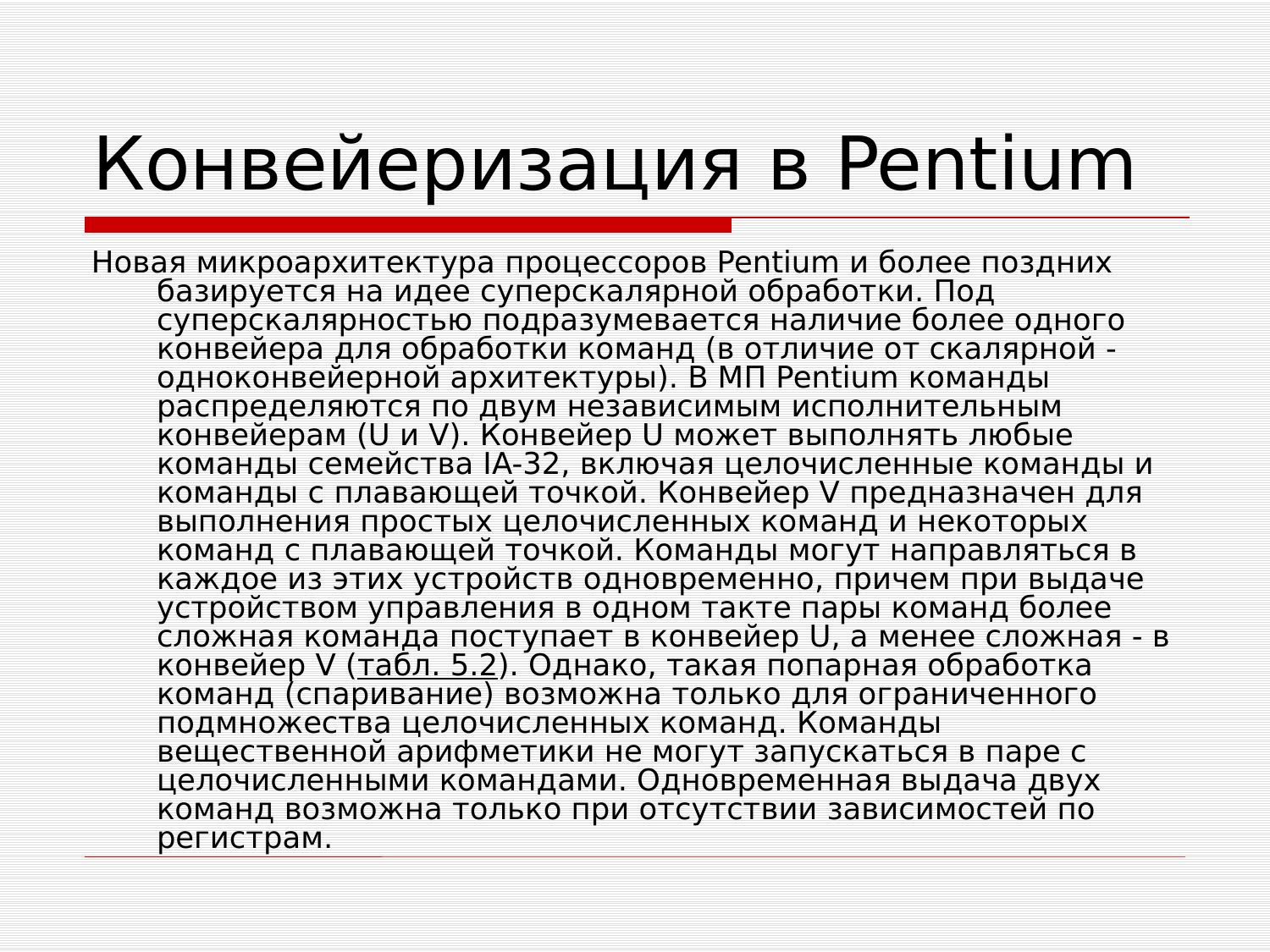

# Конвейеризация в Pentium
Новая микроархитектура процессоров Pentium и более поздних базируется на идее суперскалярной обработки. Под суперскалярностью подразумевается наличие более одного конвейера для обработки команд (в отличие от скалярной - одноконвейерной архитектуры). В МП Pentium команды распределяются по двум независимым исполнительным конвейерам (U и V). Конвейер U может выполнять любые команды семейства IA-32, включая целочисленные команды и команды с плавающей точкой. Конвейер V предназначен для выполнения простых целочисленных команд и некоторых команд с плавающей точкой. Команды могут направляться в каждое из этих устройств одновременно, причем при выдаче устройством управления в одном такте пары команд более сложная команда поступает в конвейер U, а менее сложная - в конвейер V (табл. 5.2). Однако, такая попарная обработка команд (спаривание) возможна только для ограниченного подмножества целочисленных команд. Команды вещественной арифметики не могут запускаться в паре с целочисленными командами. Одновременная выдача двух команд возможна только при отсутствии зависимостей по регистрам.